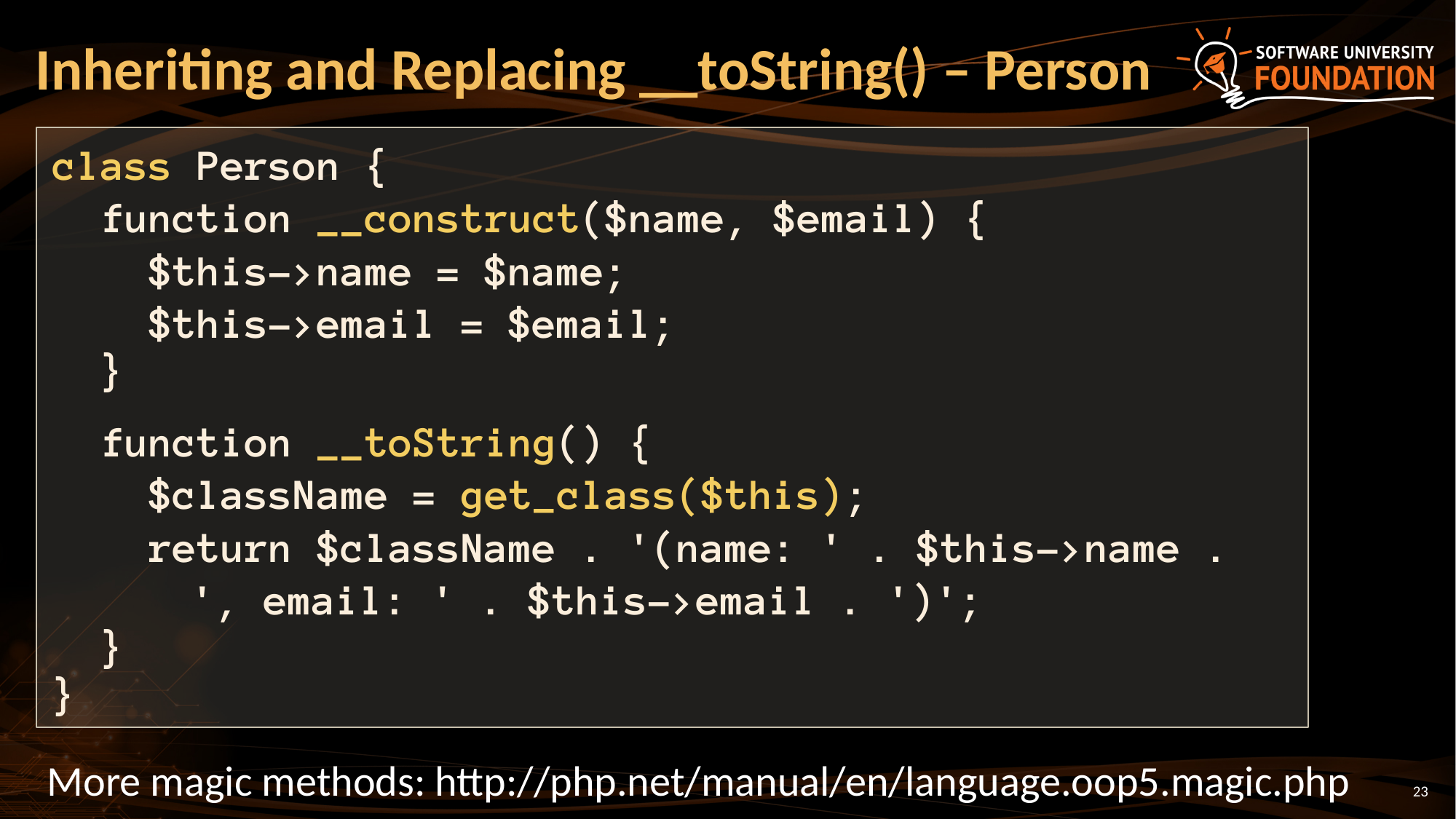

# Inheriting and Replacing __toString() – Person
class Person {
  function __construct($name, $email) {
    $this->name = $name;
    $this->email = $email;
  }
  function __toString() {
    $className = get_class($this);
    return $className . '(name: ' . $this->name . ', email: ' . $this->email . ')';
  }
}
More magic methods: http://php.net/manual/en/language.oop5.magic.php
23